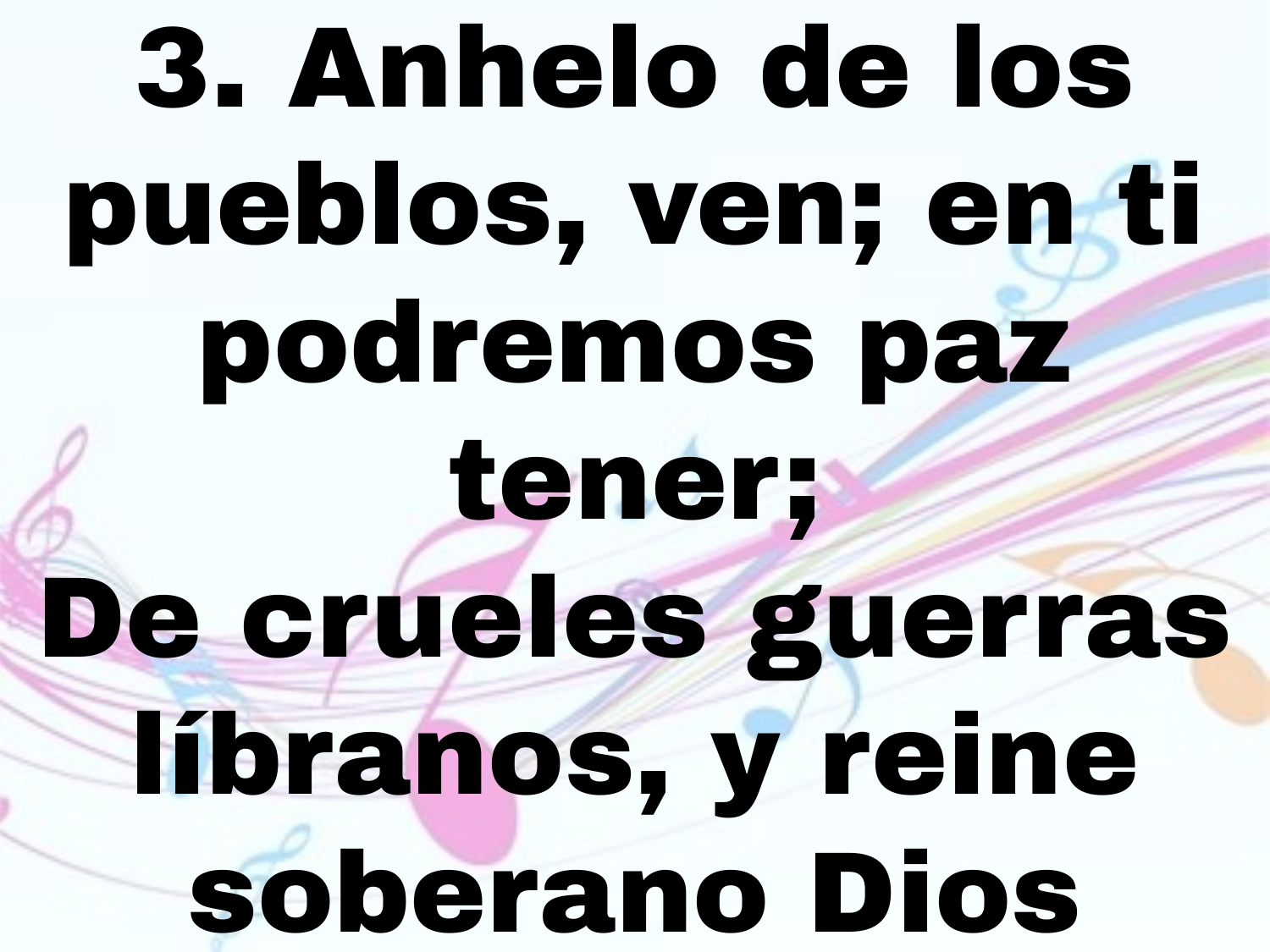

3. Anhelo de los pueblos, ven; en ti
podremos paz tener;
De crueles guerras líbranos, y reine
soberano Dios